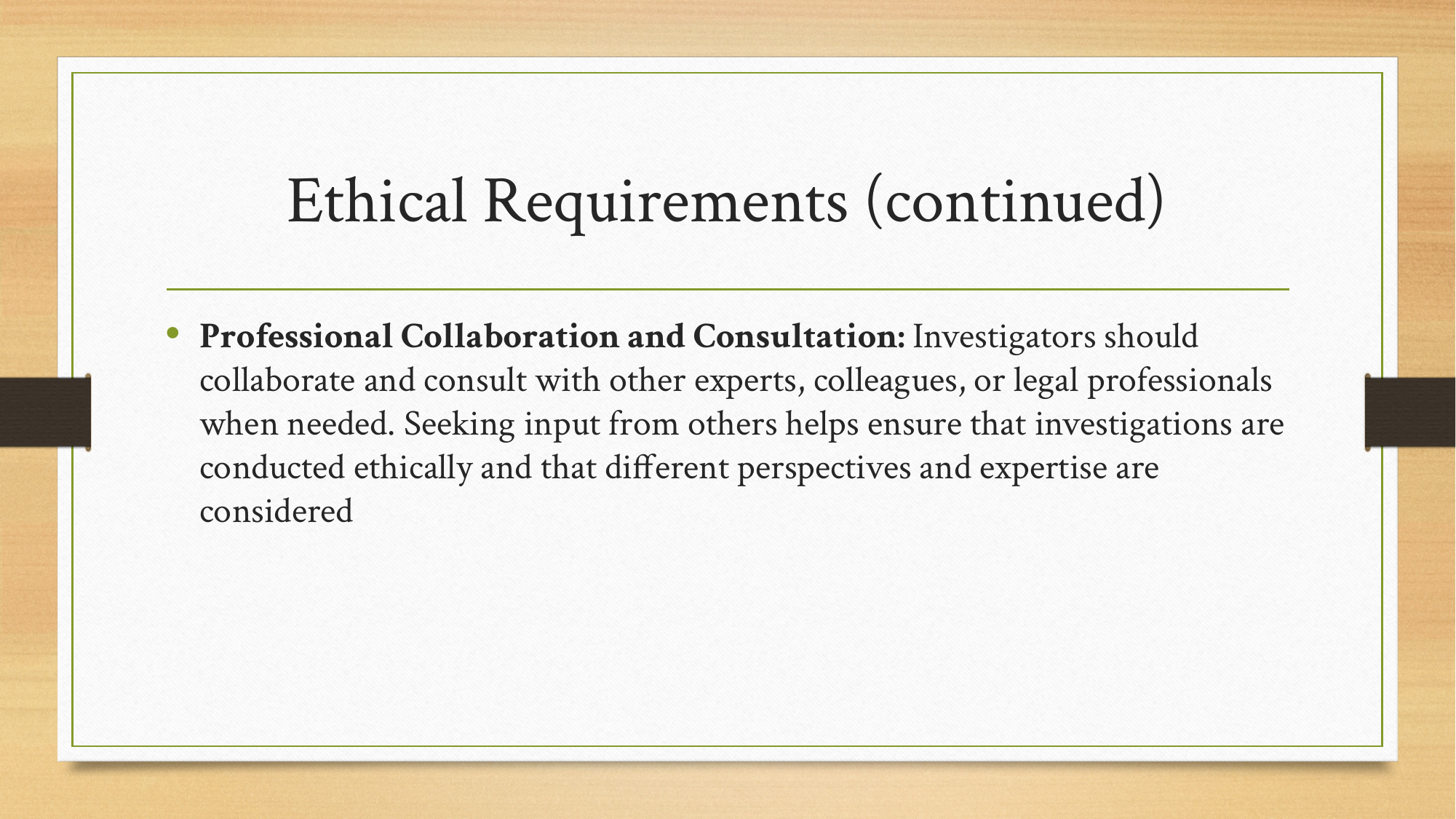

# Ethical Requirements (continued)
Professional Collaboration and Consultation: Investigators should collaborate and consult with other experts, colleagues, or legal professionals when needed. Seeking input from others helps ensure that investigations are conducted ethically and that different perspectives and expertise are considered